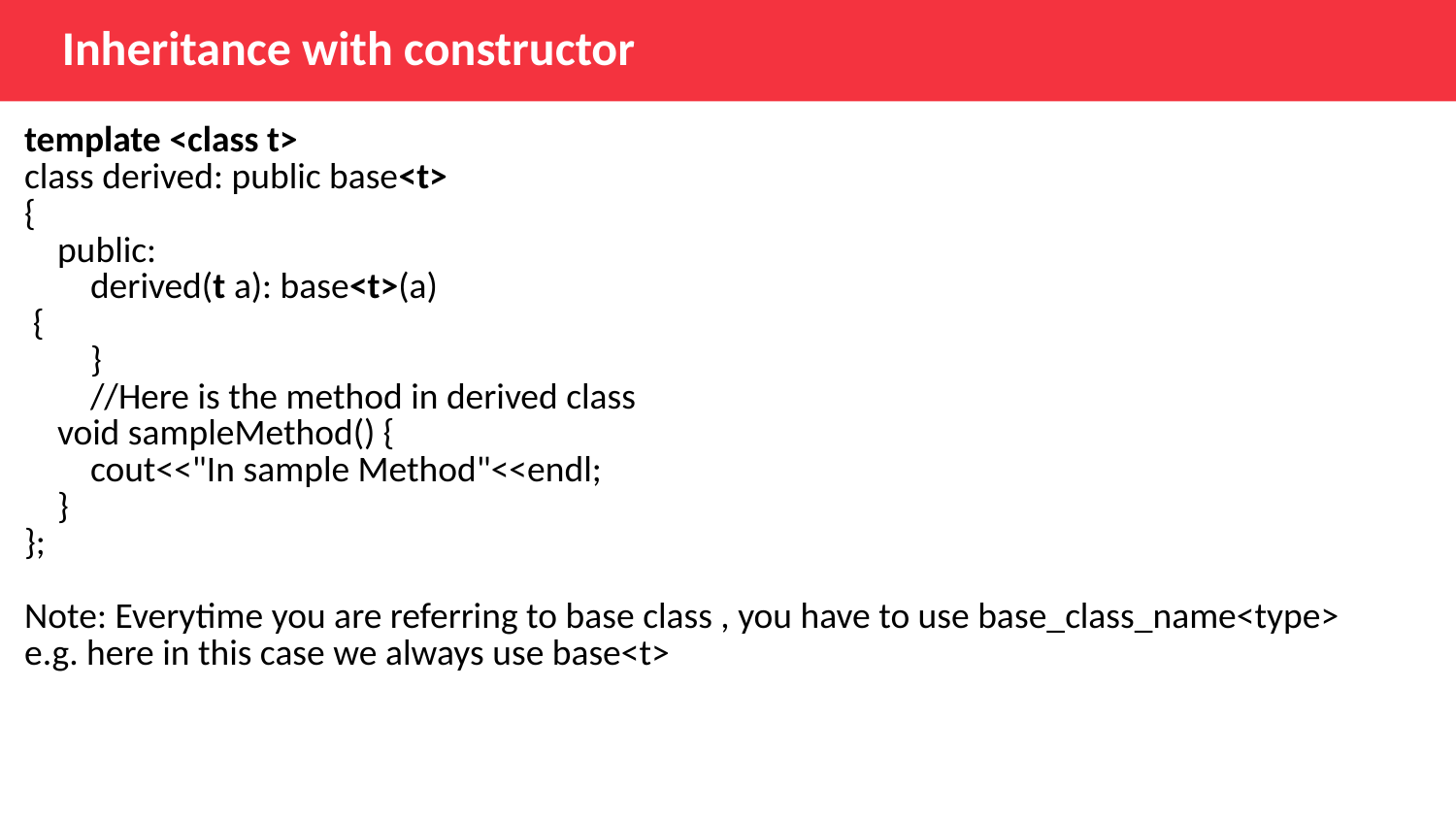

Inheritance with constructor
| template <class t> class derived: public base<t> { public: derived(t a): base<t>(a) { } //Here is the method in derived class void sampleMethod() { cout<<"In sample Method"<<endl; } }; Note: Everytime you are referring to base class , you have to use base\_class\_name<type> e.g. here in this case we always use base<t> |
| --- |